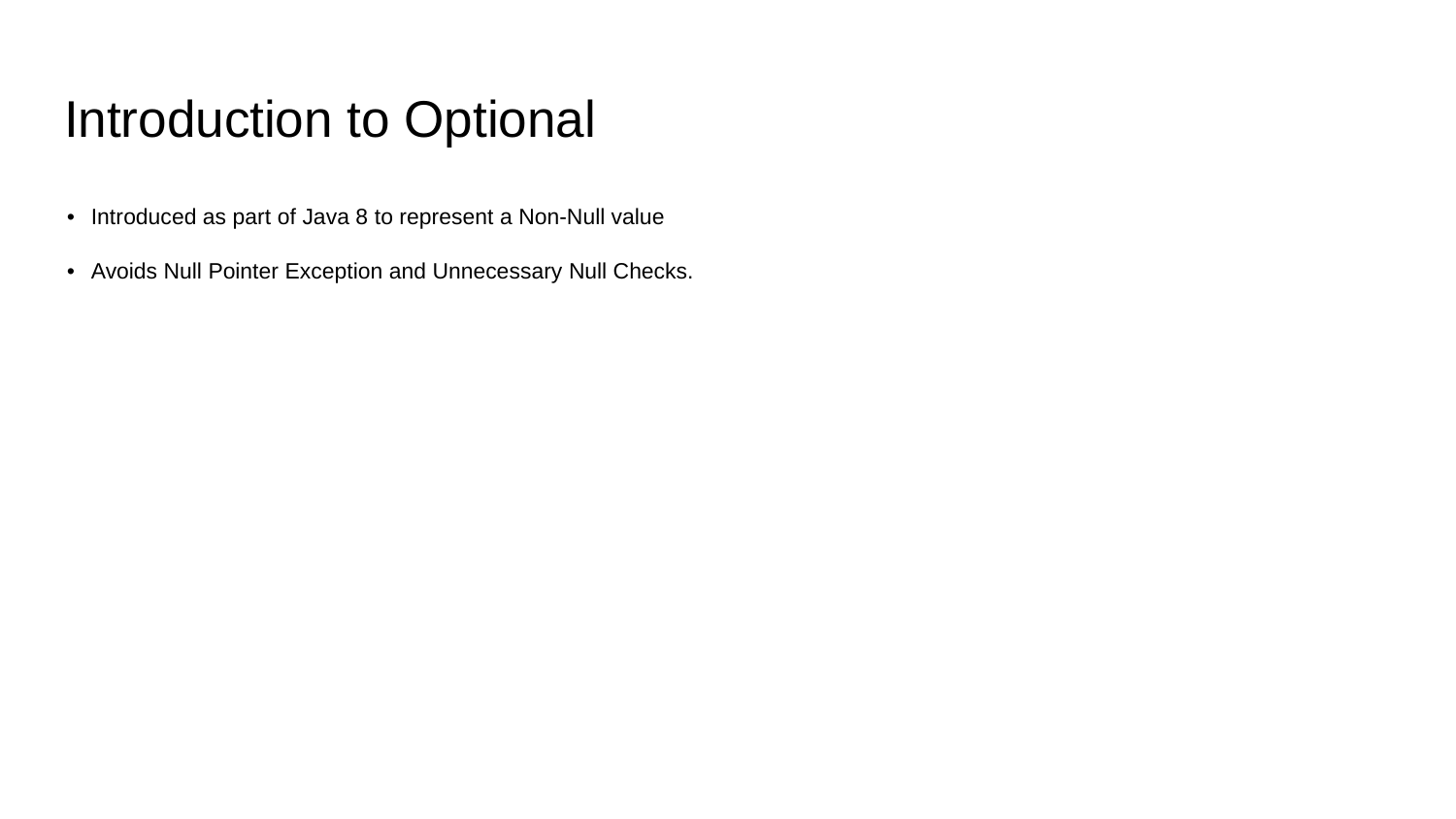

# Introduction to Optional
• Introduced as part of Java 8 to represent a Non-Null value
• Avoids Null Pointer Exception and Unnecessary Null Checks.